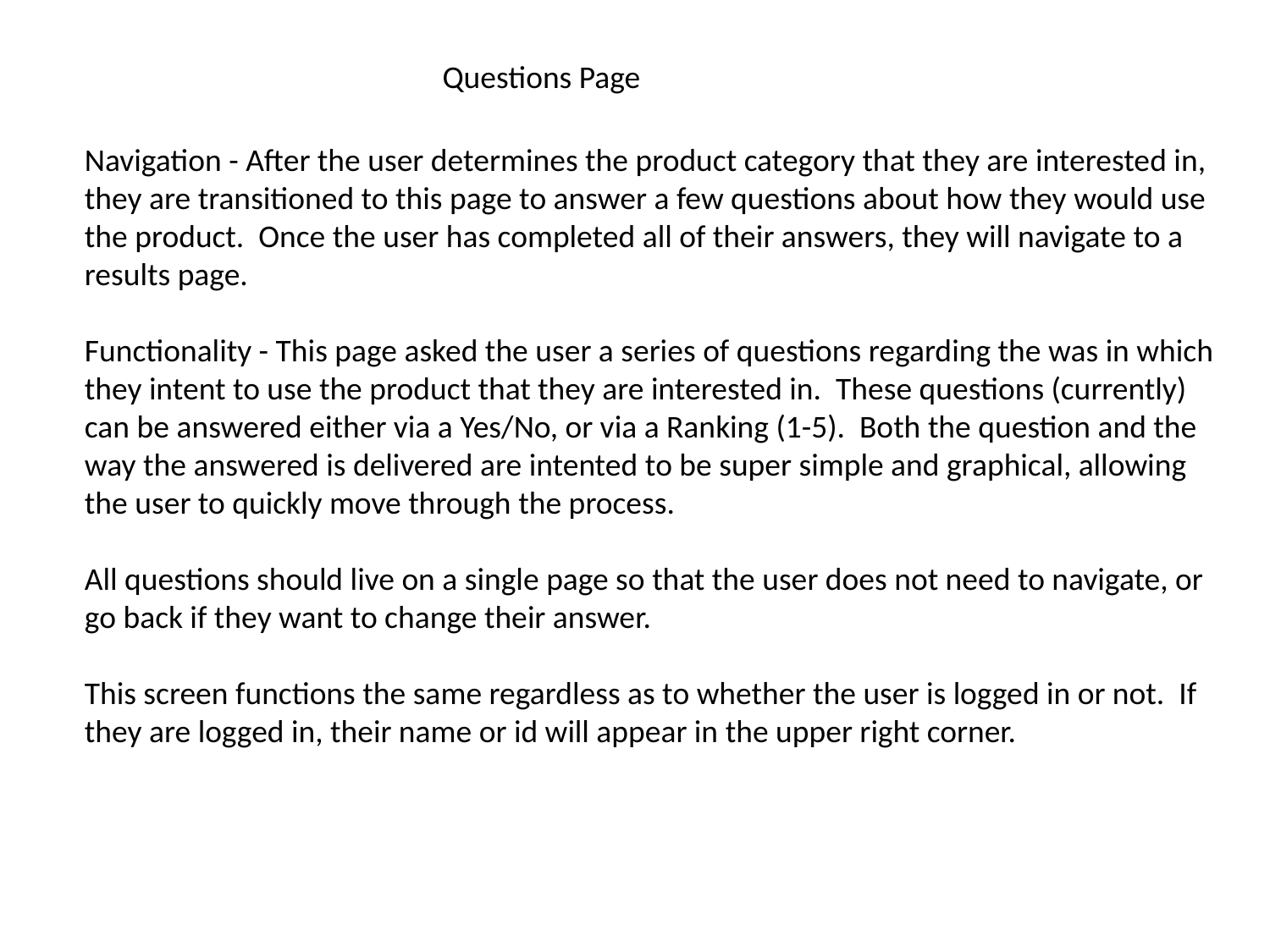

Questions Page

Navigation - After the user determines the product category that they are interested in, they are transitioned to this page to answer a few questions about how they would use the product.  Once the user has completed all of their answers, they will navigate to a results page.

Functionality - This page asked the user a series of questions regarding the was in which they intent to use the product that they are interested in.  These questions (currently) can be answered either via a Yes/No, or via a Ranking (1-5).  Both the question and the way the answered is delivered are intented to be super simple and graphical, allowing the user to quickly move through the process.

All questions should live on a single page so that the user does not need to navigate, or go back if they want to change their answer.

This screen functions the same regardless as to whether the user is logged in or not.  If they are logged in, their name or id will appear in the upper right corner.